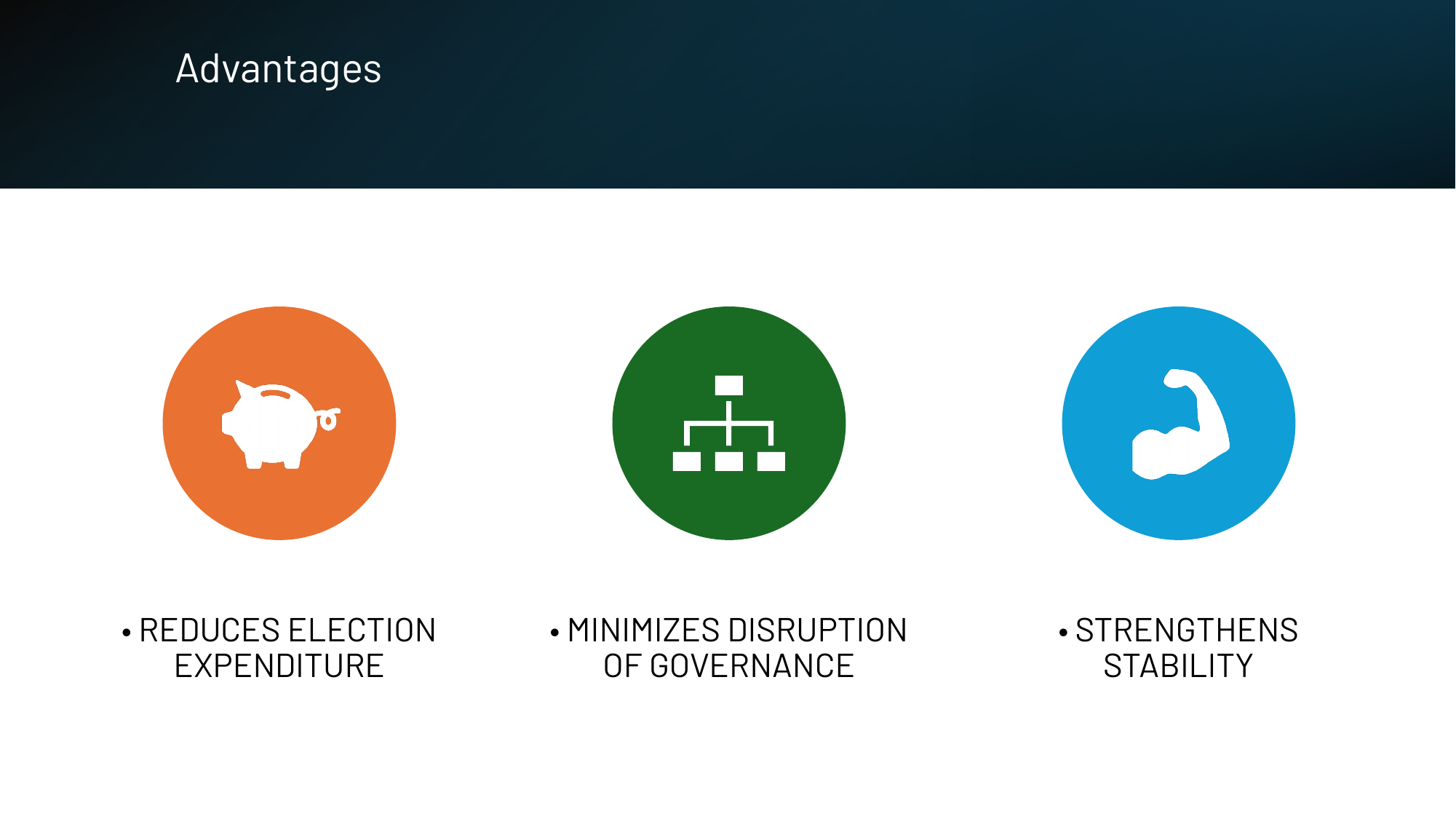

# Advantages
• Reduces election expenditure
• Minimizes disruption of governance
• Strengthens stability